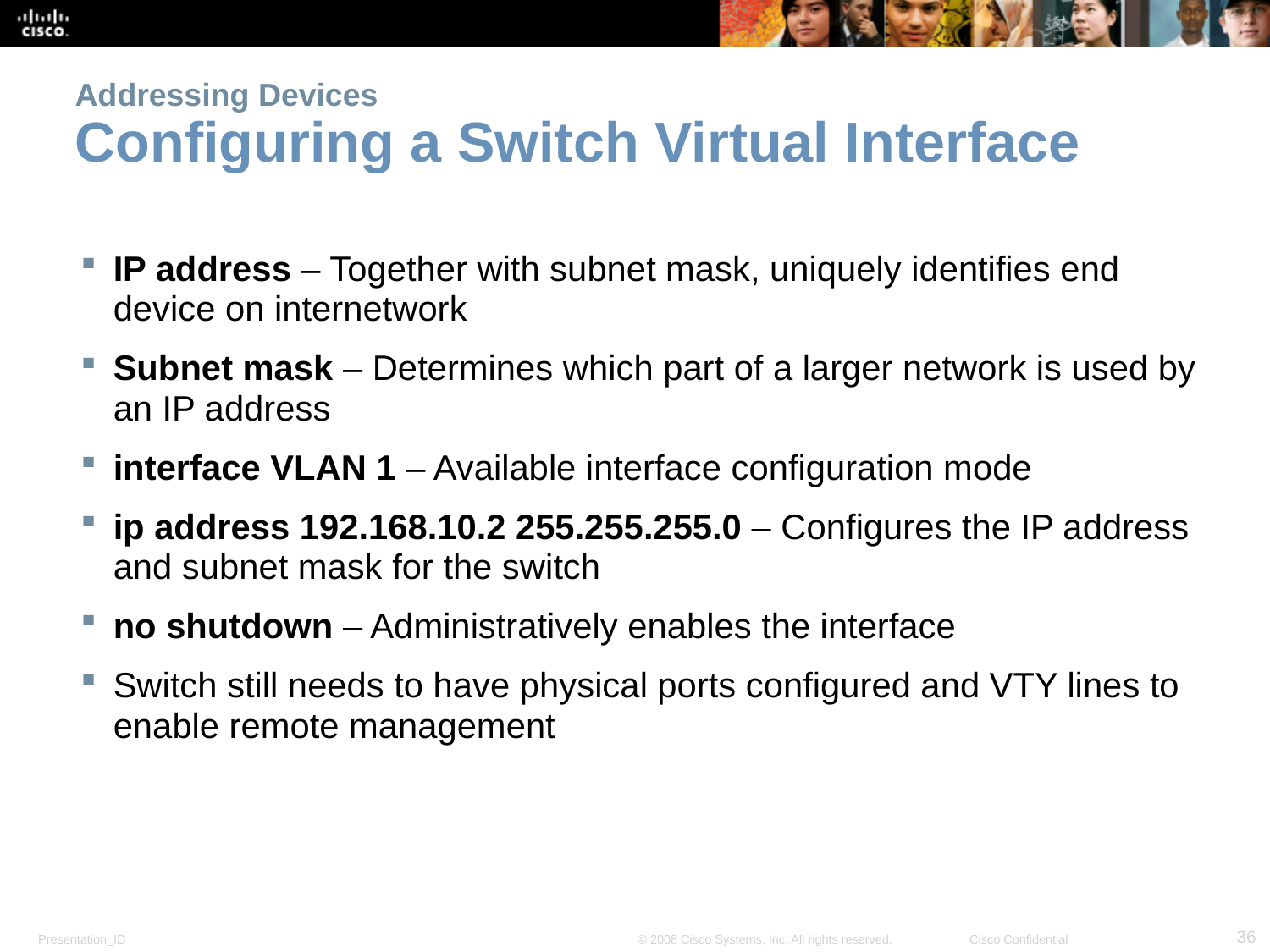

# Addressing Devices Configuring a Switch Virtual Interface
IP address – Together with subnet mask, uniquely identifies end device on internetwork
Subnet mask – Determines which part of a larger network is used by an IP address
interface VLAN 1 – Available interface configuration mode
ip address 192.168.10.2 255.255.255.0 – Configures the IP address and subnet mask for the switch
no shutdown – Administratively enables the interface
Switch still needs to have physical ports configured and VTY lines to enable remote management